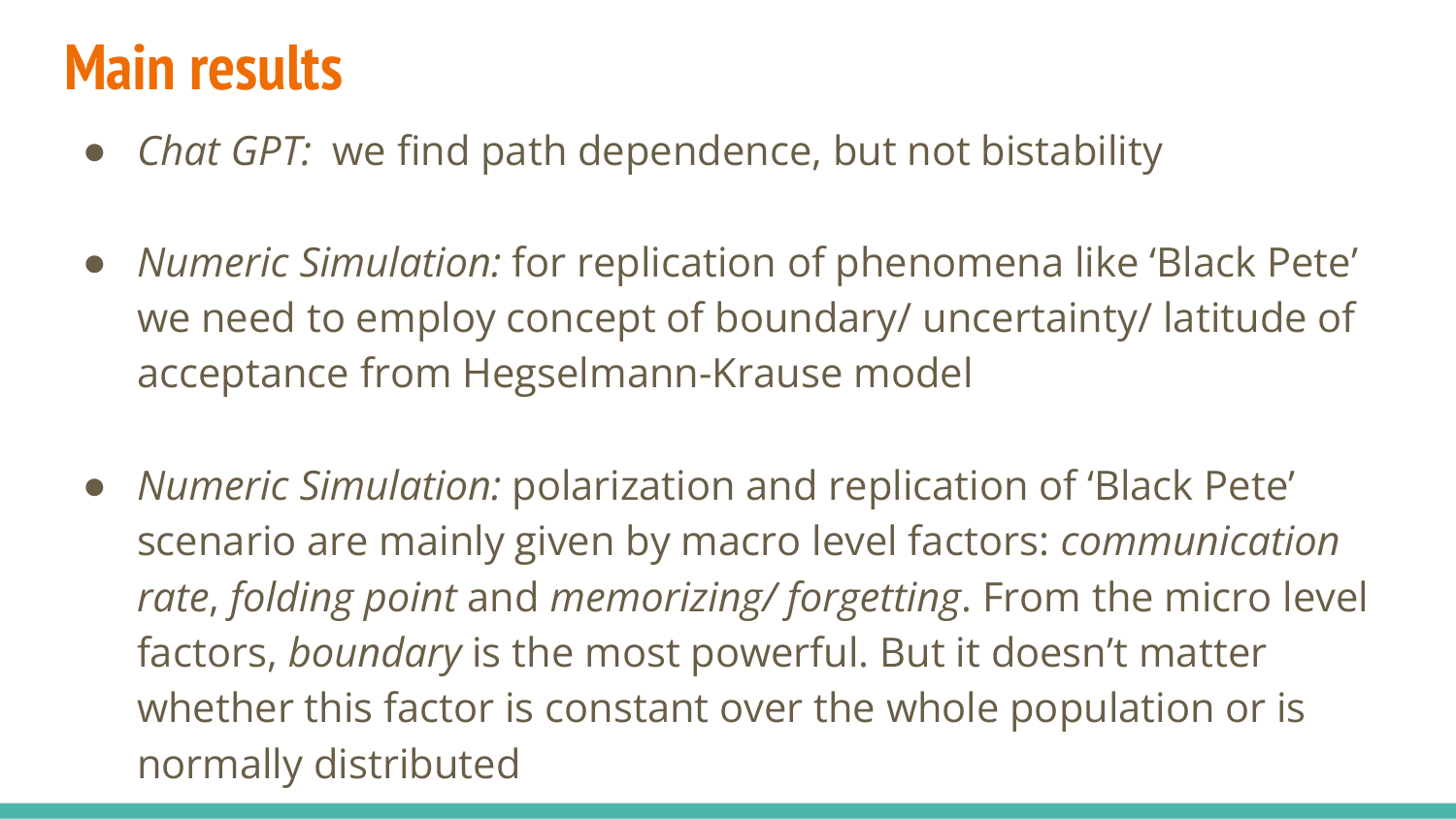

# Main results
Chat GPT:  we find path dependence, but not bistability

Numeric Simulation: for replication of phenomena like ‘Black Pete’ we need to employ concept of boundary/ uncertainty/ latitude of acceptance from Hegselmann-Krause model

Numeric Simulation: polarization and replication of ‘Black Pete’ scenario are mainly given by macro level factors: communication rate, folding point and memorizing/ forgetting. From the micro level factors, boundary is the most powerful. But it doesn’t matter whether this factor is constant over the whole population or is normally distributed